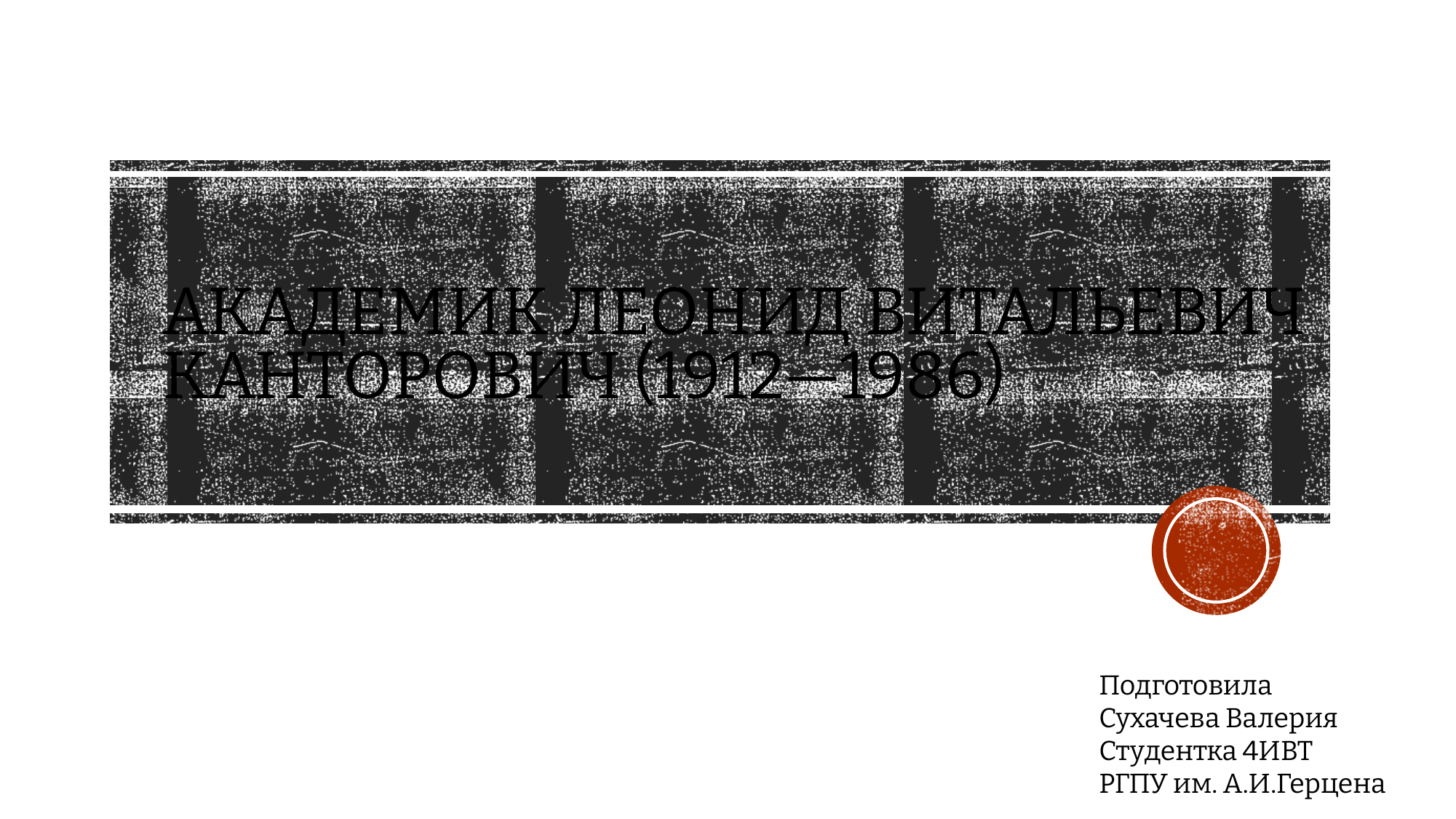

# Академик Леонид Витальевич Канторович (1912—1986)
Подготовила
Сухачева Валерия
Студентка 4ИВТ
РГПУ им. А.И.Герцена